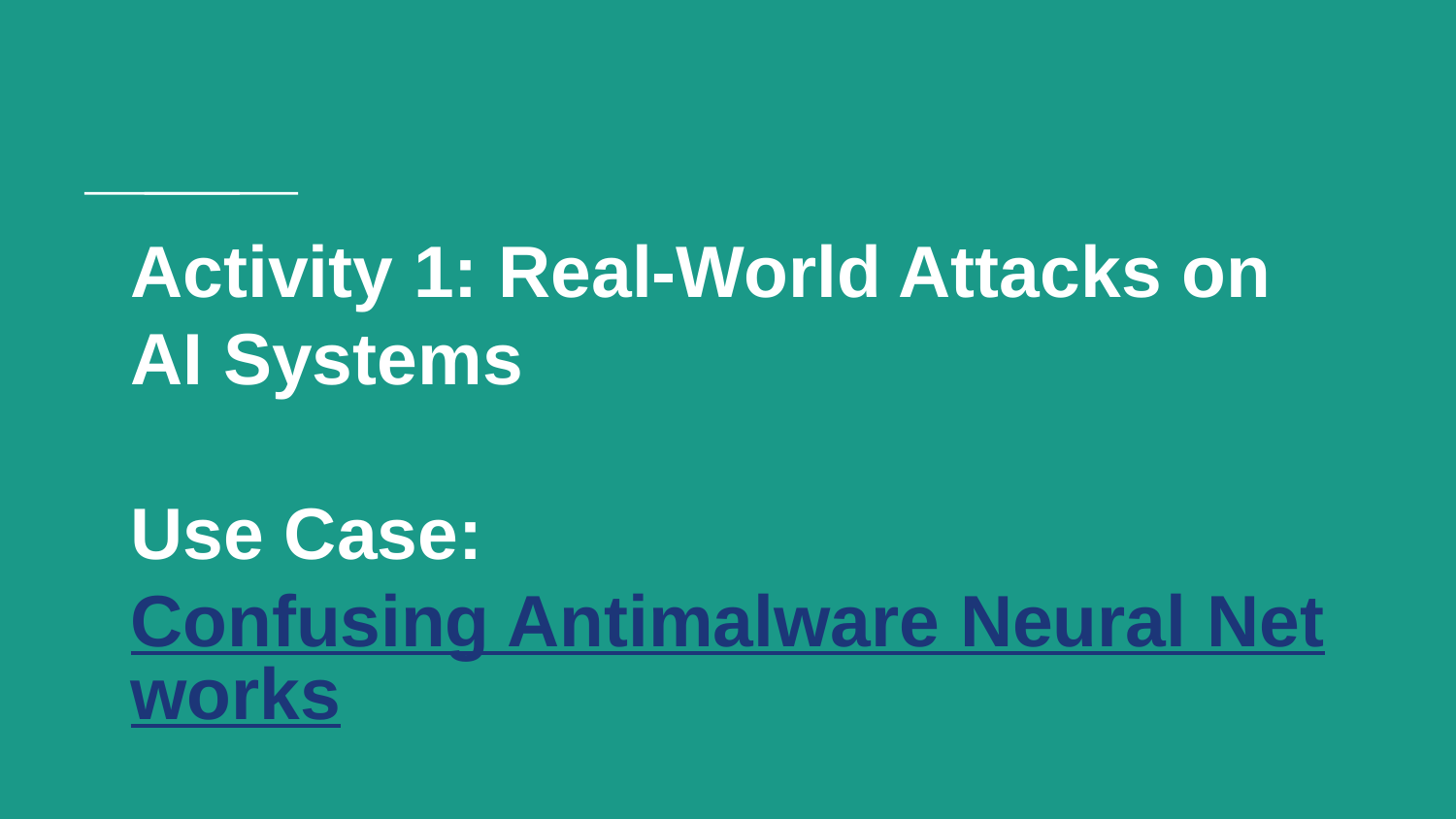

# Activity 1: Real-World Attacks on AI Systems Use Case: Confusing Antimalware Neural Networks